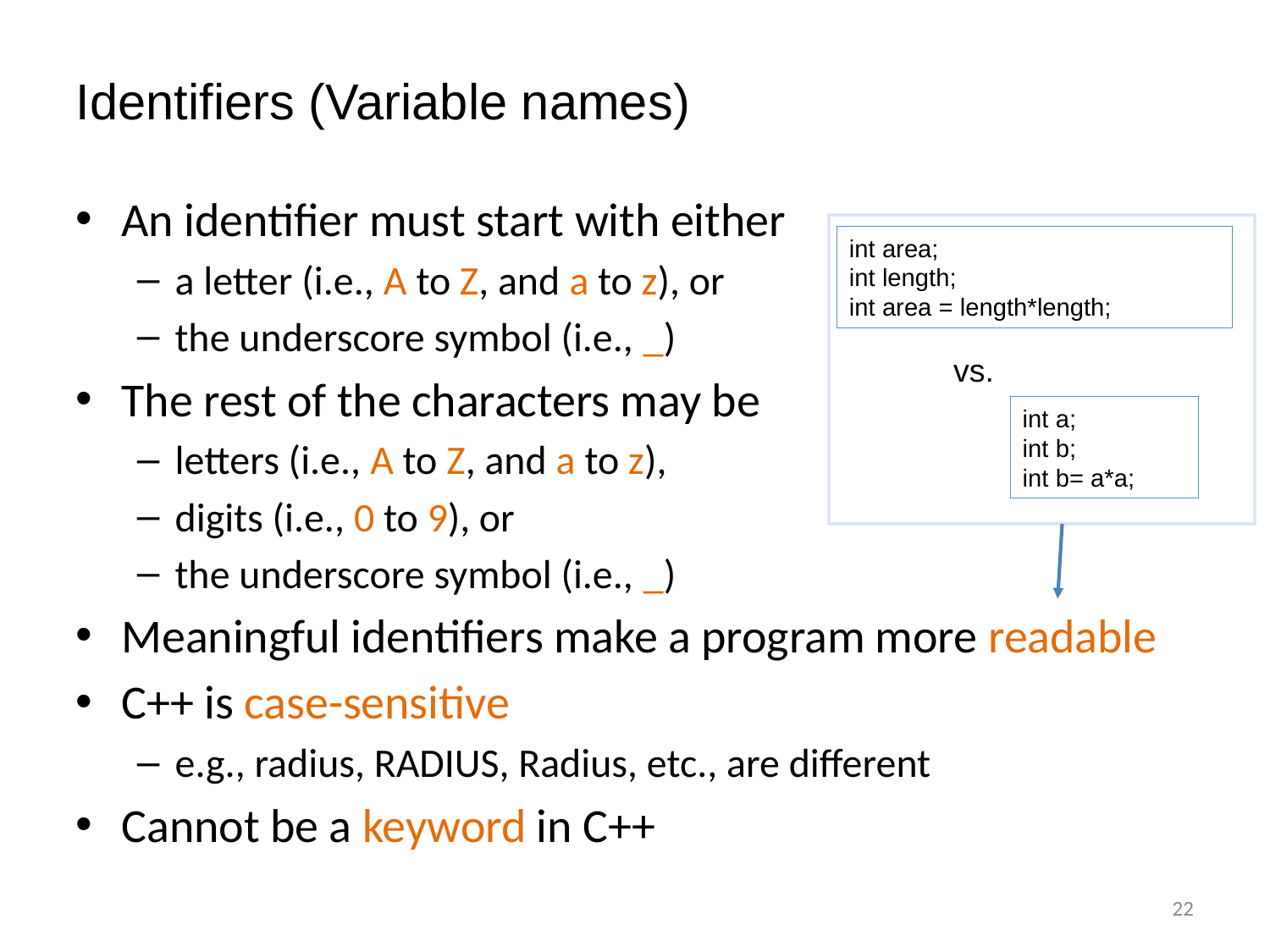

Identifiers (Variable names)
An identifier must start with either
a letter (i.e., A to Z, and a to z), or
the underscore symbol (i.e., _)
The rest of the characters may be
letters (i.e., A to Z, and a to z),
digits (i.e., 0 to 9), or
the underscore symbol (i.e., _)
Meaningful identifiers make a program more readable
C++ is case-sensitive
e.g., radius, RADIUS, Radius, etc., are different
Cannot be a keyword in C++

int area;
int length;
int area = length*length;
vs.
int a;
int b;
int b= a*a;

22